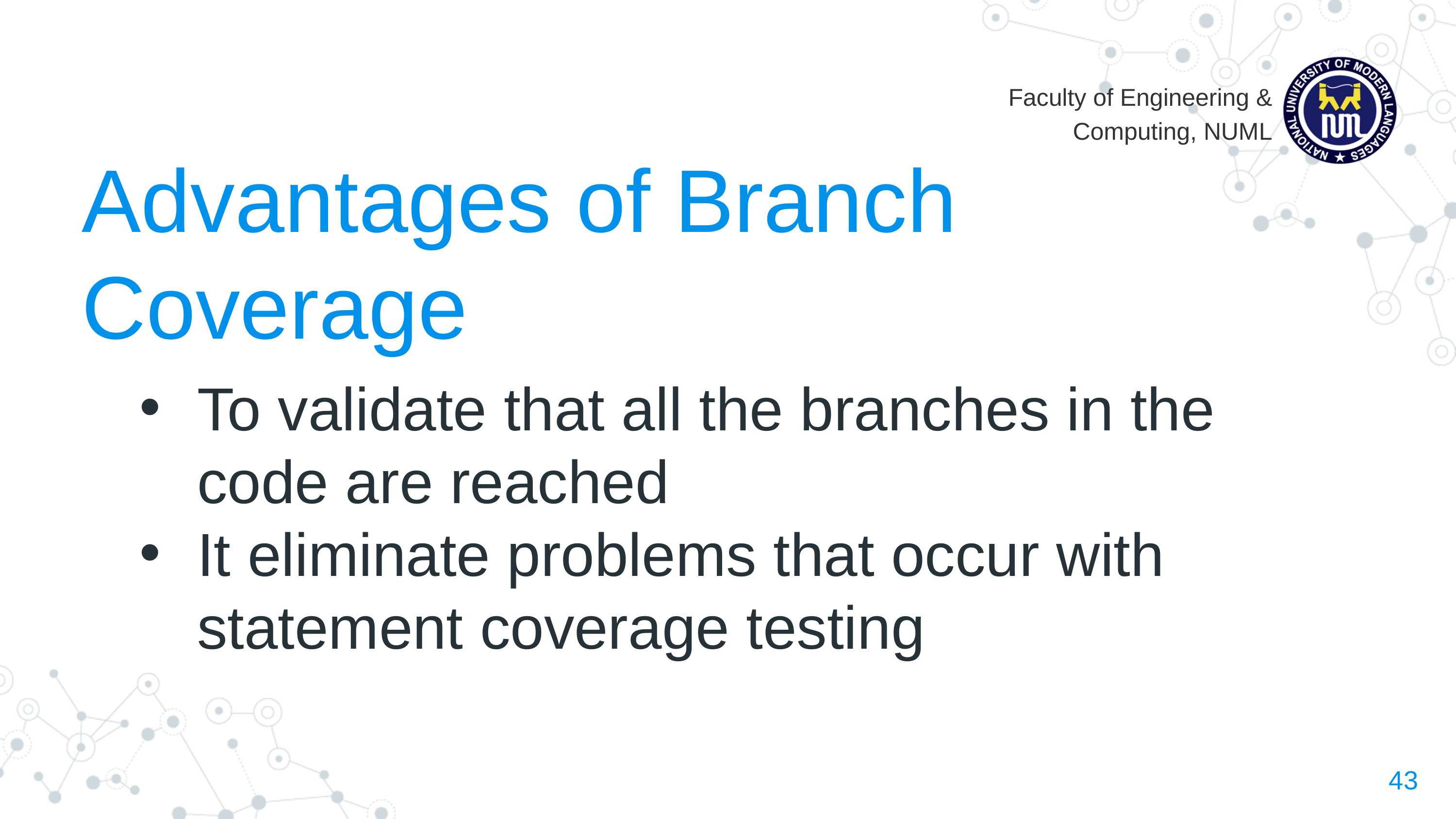

Faculty of Engineering & Computing, NUML
Advantages of Branch Coverage
To validate that all the branches in the code are reached
It eliminate problems that occur with statement coverage testing
43